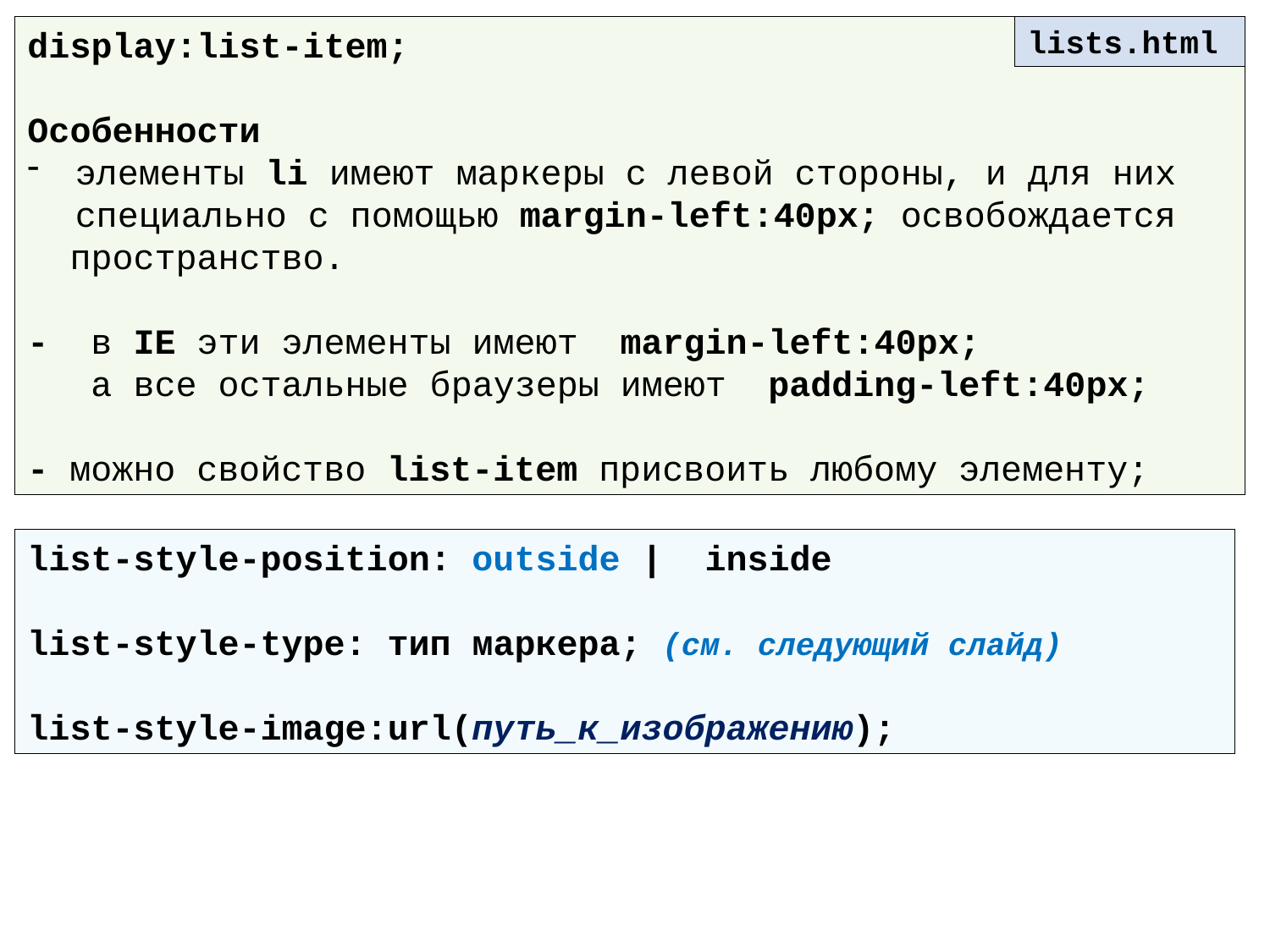

display:list-item;

Особенности
элементы li имеют маркеры c левой стороны, и для них специально с помощью margin-left:40px; освобождается
  пространство.

-  в IE эти элементы имеют  margin-left:40px;
   а все остальные браузеры имеют  padding-left:40px;

- можно cвойство list-item присвоить любому элементу;
lists.html
list-style-position: outside |  inside

list-style-type: тип маркера; (см. следующий слайд)

list-style-image:url(путь_к_изображению);